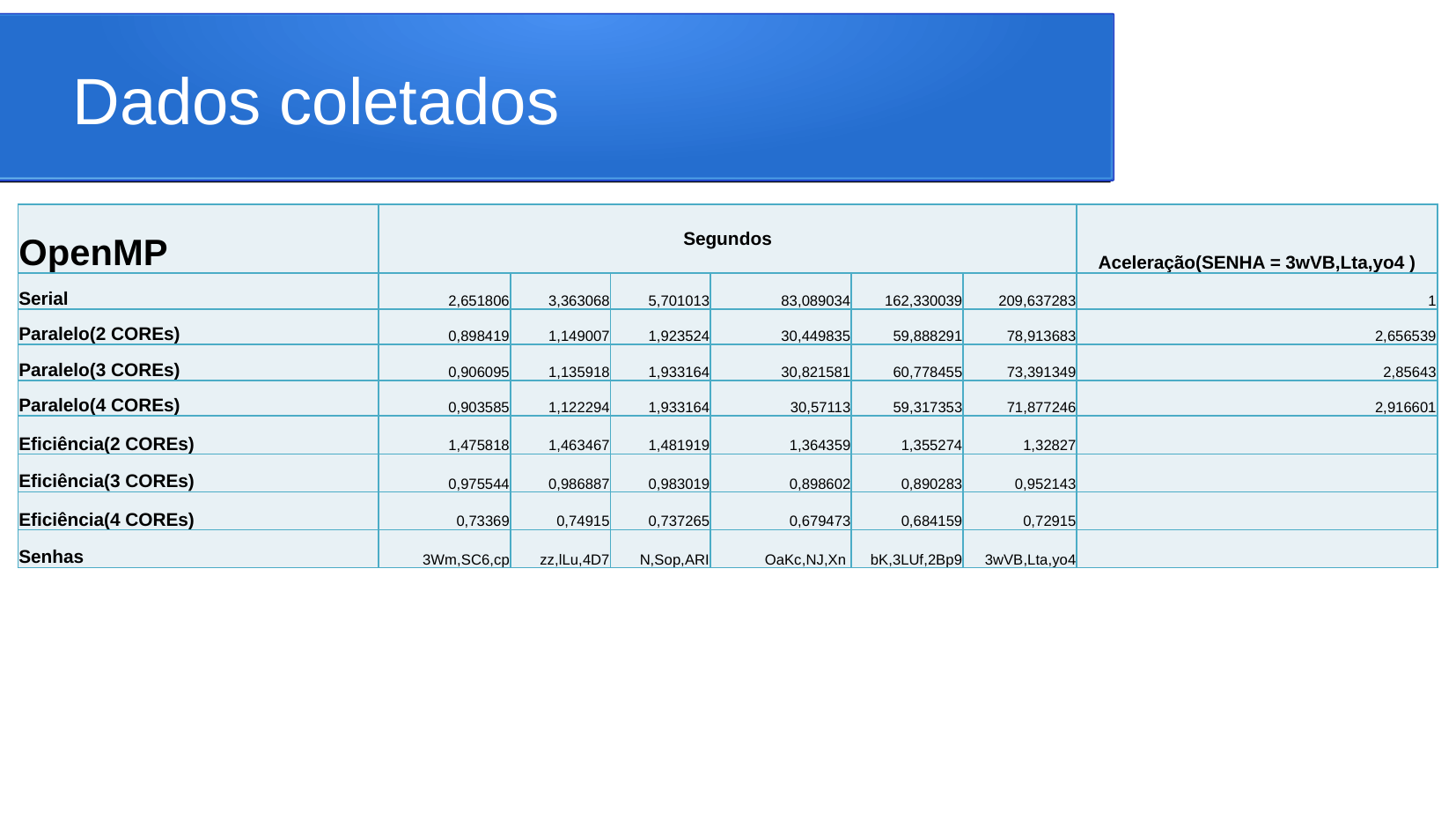

Dados coletados

| OpenMP | Segundos |  |  |  |  |  | Aceleração(SENHA = 3wVB,Lta,yo4 ) |
| --- | --- | --- | --- | --- | --- | --- | --- |
| Serial | 2,651806 | 3,363068 | 5,701013 | 83,089034 | 162,330039 | 209,637283 | 1 |
| Paralelo(2 COREs) | 0,898419 | 1,149007 | 1,923524 | 30,449835 | 59,888291 | 78,913683 | 2,656539 |
| Paralelo(3 COREs) | 0,906095 | 1,135918 | 1,933164 | 30,821581 | 60,778455 | 73,391349 | 2,85643 |
| Paralelo(4 COREs) | 0,903585 | 1,122294 | 1,933164 | 30,57113 | 59,317353 | 71,877246 | 2,916601 |
| Eficiência(2 COREs) | 1,475818 | 1,463467 | 1,481919 | 1,364359 | 1,355274 | 1,32827 |  |
| Eficiência(3 COREs) | 0,975544 | 0,986887 | 0,983019 | 0,898602 | 0,890283 | 0,952143 |  |
| Eficiência(4 COREs) | 0,73369 | 0,74915 | 0,737265 | 0,679473 | 0,684159 | 0,72915 |  |
| Senhas | 3Wm,SC6,cp | zz,lLu,4D7 | N,Sop,ARI | OaKc,NJ,Xn | bK,3LUf,2Bp9 | 3wVB,Lta,yo4 |  |